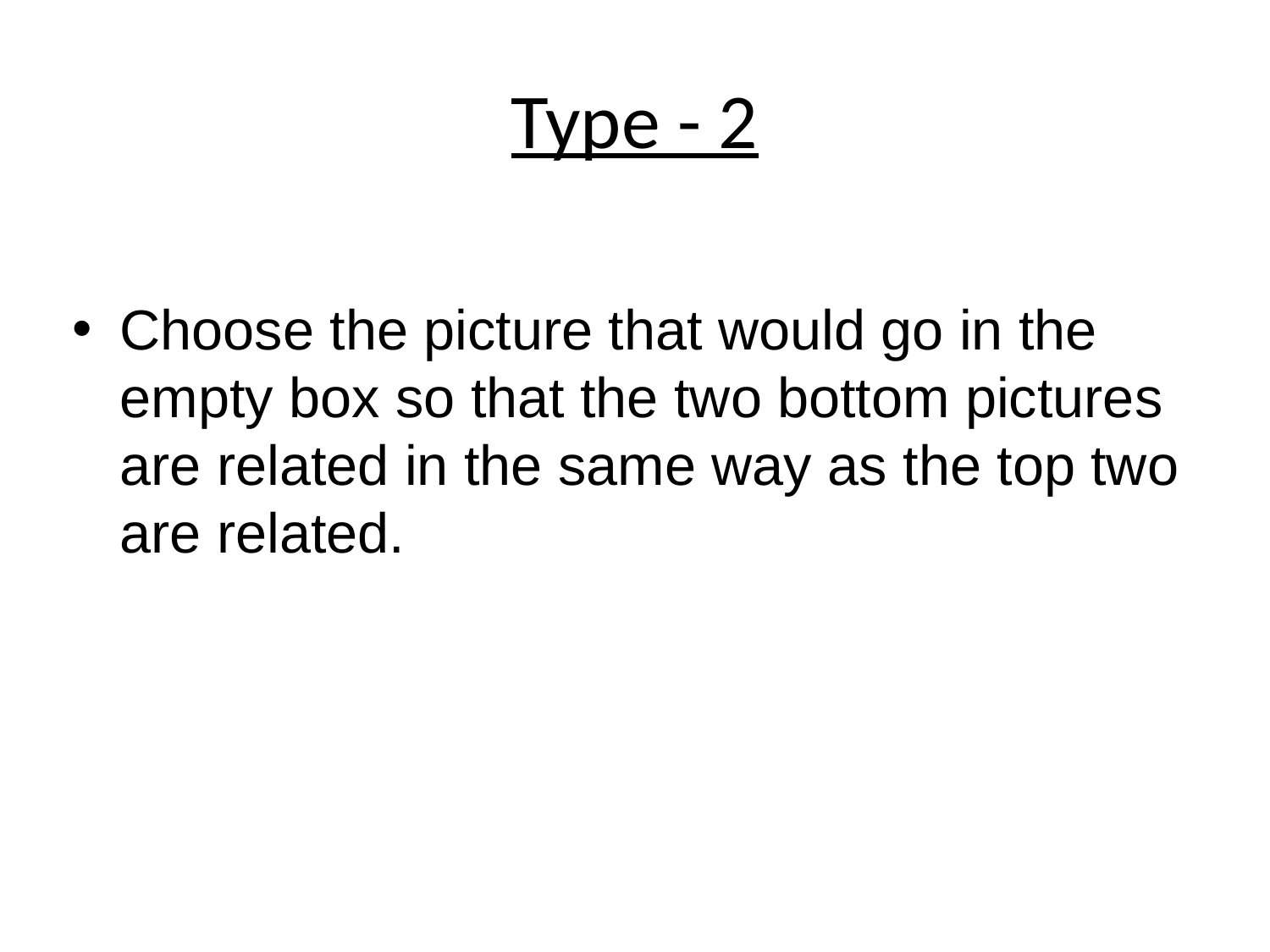

# Type - 2
Choose the picture that would go in the empty box so that the two bottom pictures are related in the same way as the top two are related.